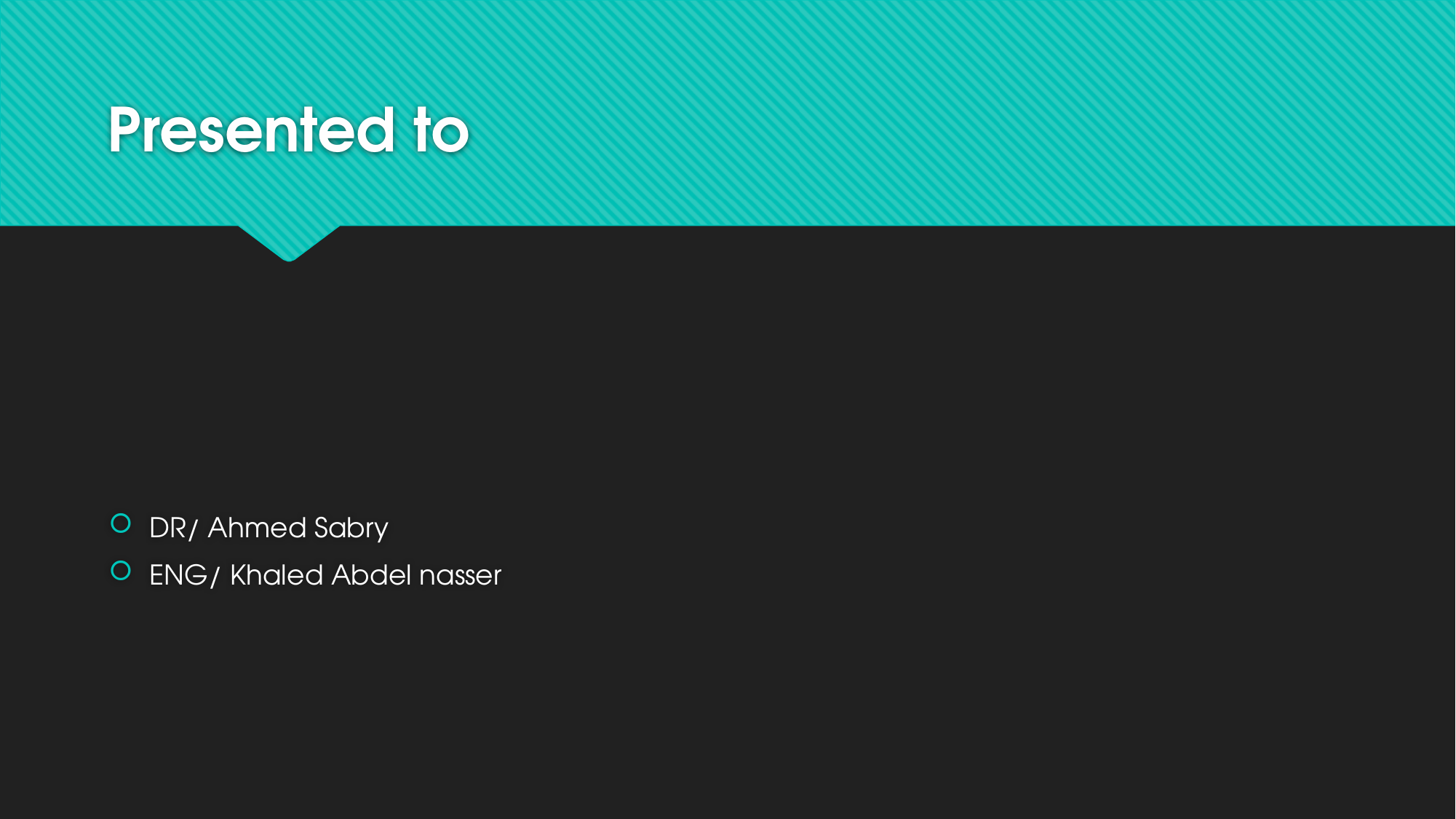

# Presented to
DR/ Ahmed Sabry
ENG/ Khaled Abdel nasser